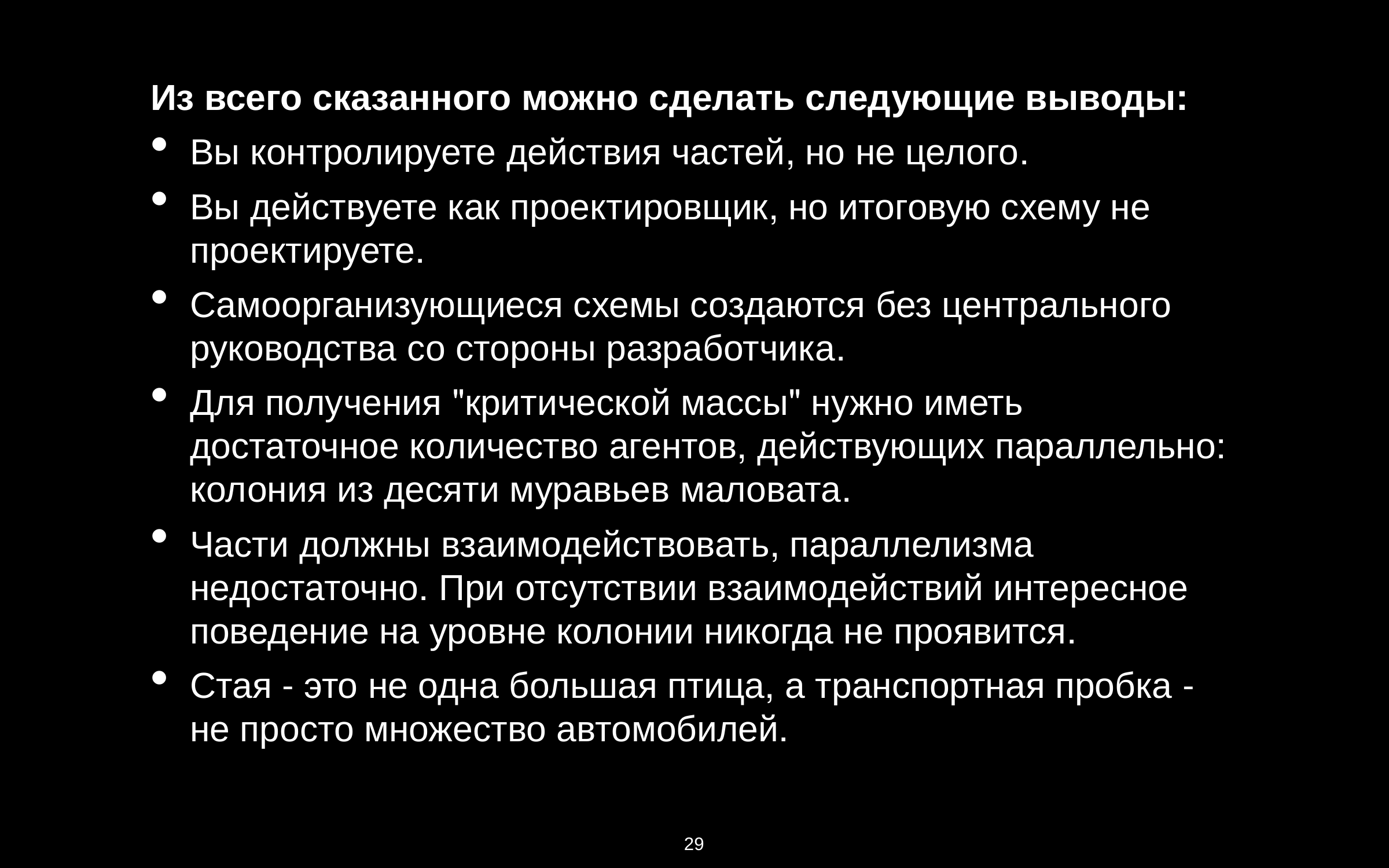

Из всего сказанного можно сделать следующие выводы:
Вы контролируете действия частей, но не целого.
Вы действуете как проектировщик, но итоговую схему не проектируете.
Самоорганизующиеся схемы создаются без центрального руководства со стороны разработчика.
Для получения "критической массы" нужно иметь достаточное количество агентов, действующих параллельно: колония из десяти муравьев маловата.
Части должны взаимодействовать, параллелизма недостаточно. При отсутствии взаимодействий интересное поведение на уровне колонии никогда не проявится.
Стая - это не одна большая птица, а транспортная пробка - не просто множество автомобилей.
29